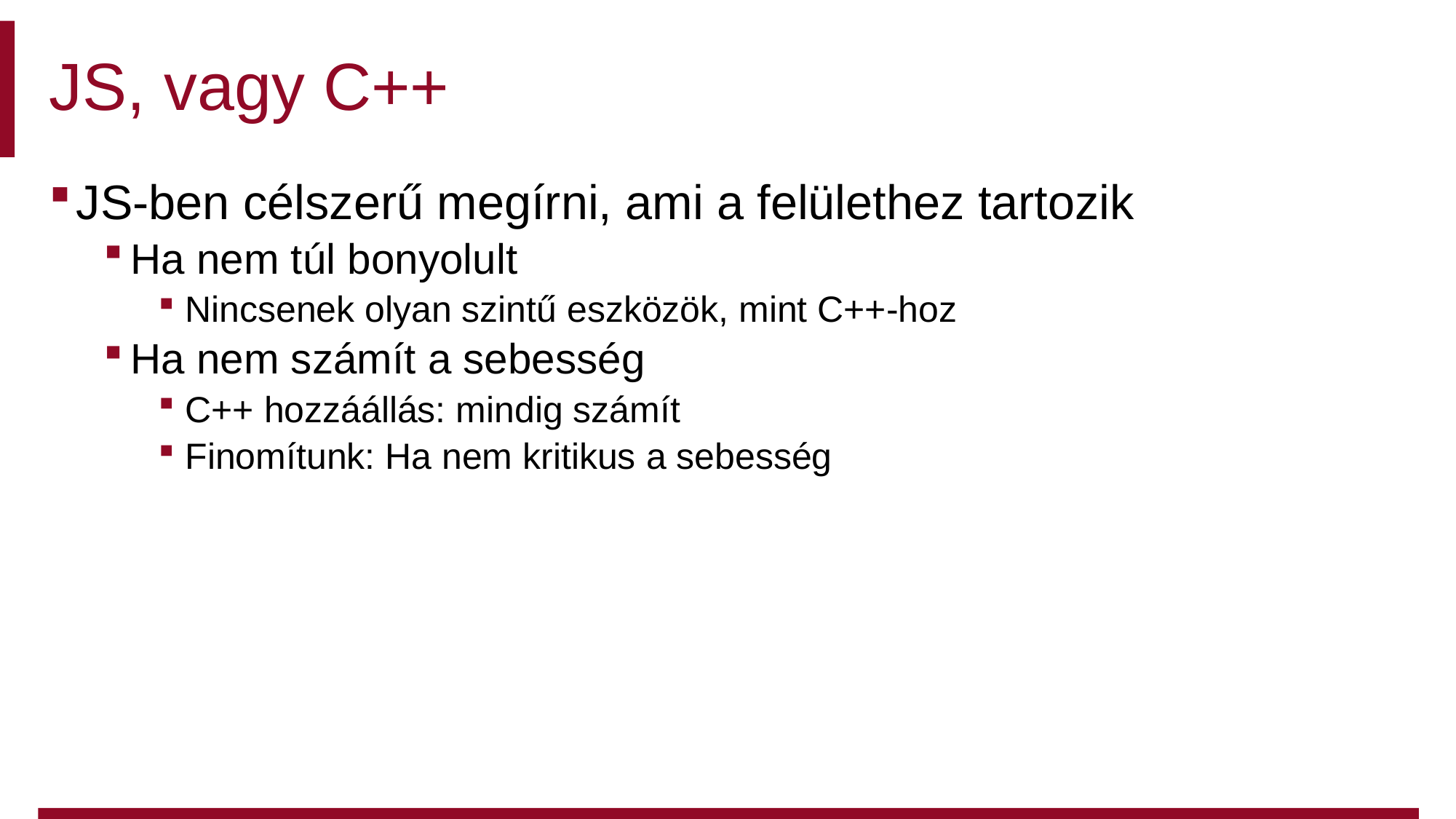

# JS, vagy C++
JS-ben célszerű megírni, ami a felülethez tartozik
Ha nem túl bonyolult
Nincsenek olyan szintű eszközök, mint C++-hoz
Ha nem számít a sebesség
C++ hozzáállás: mindig számít
Finomítunk: Ha nem kritikus a sebesség